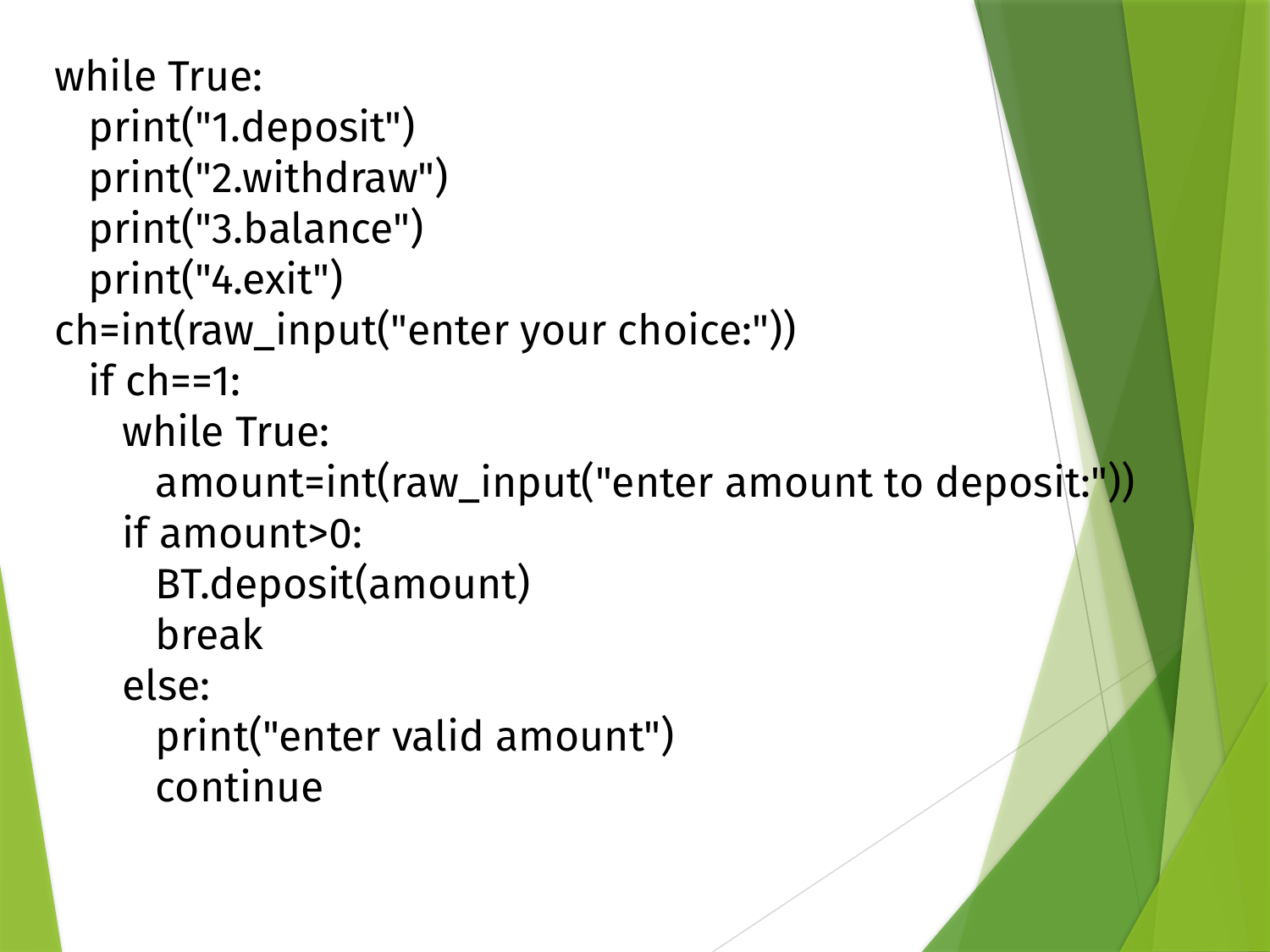

while True:
   print("1.deposit")
   print("2.withdraw")
   print("3.balance")
   print("4.exit")
ch=int(raw_input("enter your choice:"))
   if ch==1:
      while True:
         amount=int(raw_input("enter amount to deposit:"))
      if amount>0:
         BT.deposit(amount)
         break
      else:
         print("enter valid amount")
         continue